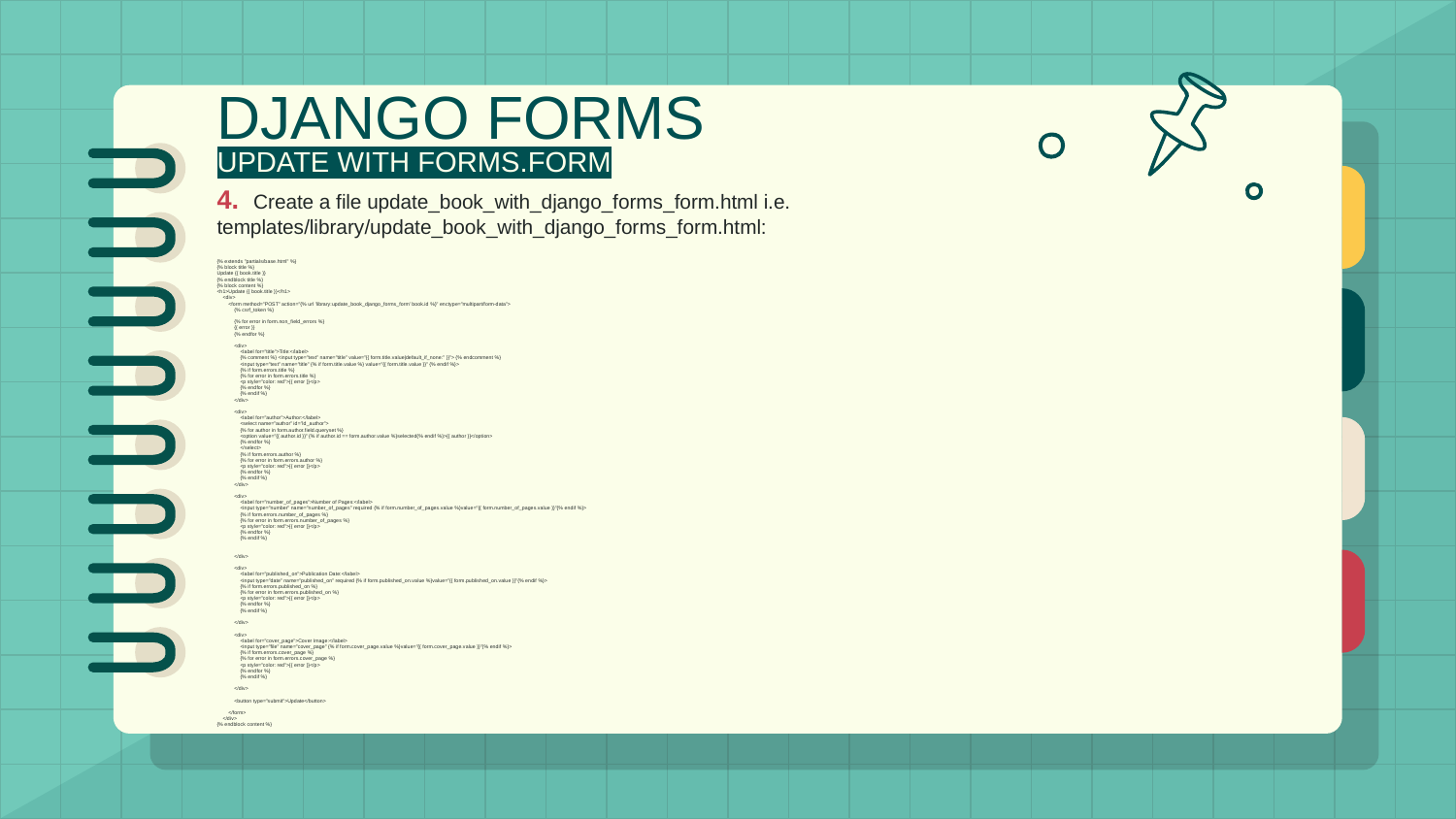

# DJANGO FORMS

UPDATE WITH FORMS.FORM

4.  Create a file update_book_with_django_forms_form.html i.e. templates/library/update_book_with_django_forms_form.html:
{% extends "partials/base.html" %}
{% block title %}
Update {{ book.title }}
{% endblock title %}
{% block content %}
<h1>Update {{ book.title }}</h1>
    <div>
        <form method="POST" action="{% url 'library:update_book_django_forms_form' book.id %}" enctype="multipart/form-data">
            {% csrf_token %}

            {% for error in form.non_field_errors %}
            {{ error }}
            {% endfor %}

            <div>
                <label for="title">Title:</label>
                {% comment %} <input type="text" name="title" value="{{ form.title.value|default_if_none:'' }}"> {% endcomment %}
                <input type="text" name="title" {% if form.title.value %} value="{{ form.title.value }}" {% endif %}>
                {% if form.errors.title %}
                {% for error in form.errors.title %}
                <p style="color: red">{{ error }}</p>
                {% endfor %}
                {% endif %}
            </div>

            <div>
                <label for="author">Author:</label>
                <select name="author" id="id_author">
                {% for author in form.author.field.queryset %}
                <option value="{{ author.id }}" {% if author.id == form.author.value %}selected{% endif %}>{{ author }}</option>
                {% endfor %}
                </select>
                {% if form.errors.author %}
                {% for error in form.errors.author %}
                <p style="color: red">{{ error }}</p>
                {% endfor %}
                {% endif %}
            </div>

            <div>
                <label for="number_of_pages">Number of Pages:</label>
                <input type="number" name="number_of_pages" required {% if form.number_of_pages.value %}value="{{ form.number_of_pages.value }}"{% endif %}>
                {% if form.errors.number_of_pages %}
                {% for error in form.errors.number_of_pages %}
                <p style="color: red">{{ error }}</p>
                {% endfor %}
                {% endif %}

            </div>

            <div>
                <label for="published_on">Publication Date:</label>
                <input type="date" name="published_on" required {% if form.published_on.value %}value="{{ form.published_on.value }}"{% endif %}>
                {% if form.errors.published_on %}
                {% for error in form.errors.published_on %}
                <p style="color: red">{{ error }}</p>
                {% endfor %}
                {% endif %}

            </div>

            <div>
                <label for="cover_page">Cover Image:</label>
                <input type="file" name="cover_page" {% if form.cover_page.value %}value="{{ form.cover_page.value }}"{% endif %}>
                {% if form.errors.cover_page %}
                {% for error in form.errors.cover_page %}
                <p style="color: red">{{ error }}</p>
                {% endfor %}
                {% endif %}

            </div>

            <button type="submit">Update</button>

        </form>
    </div>
{% endblock content %}